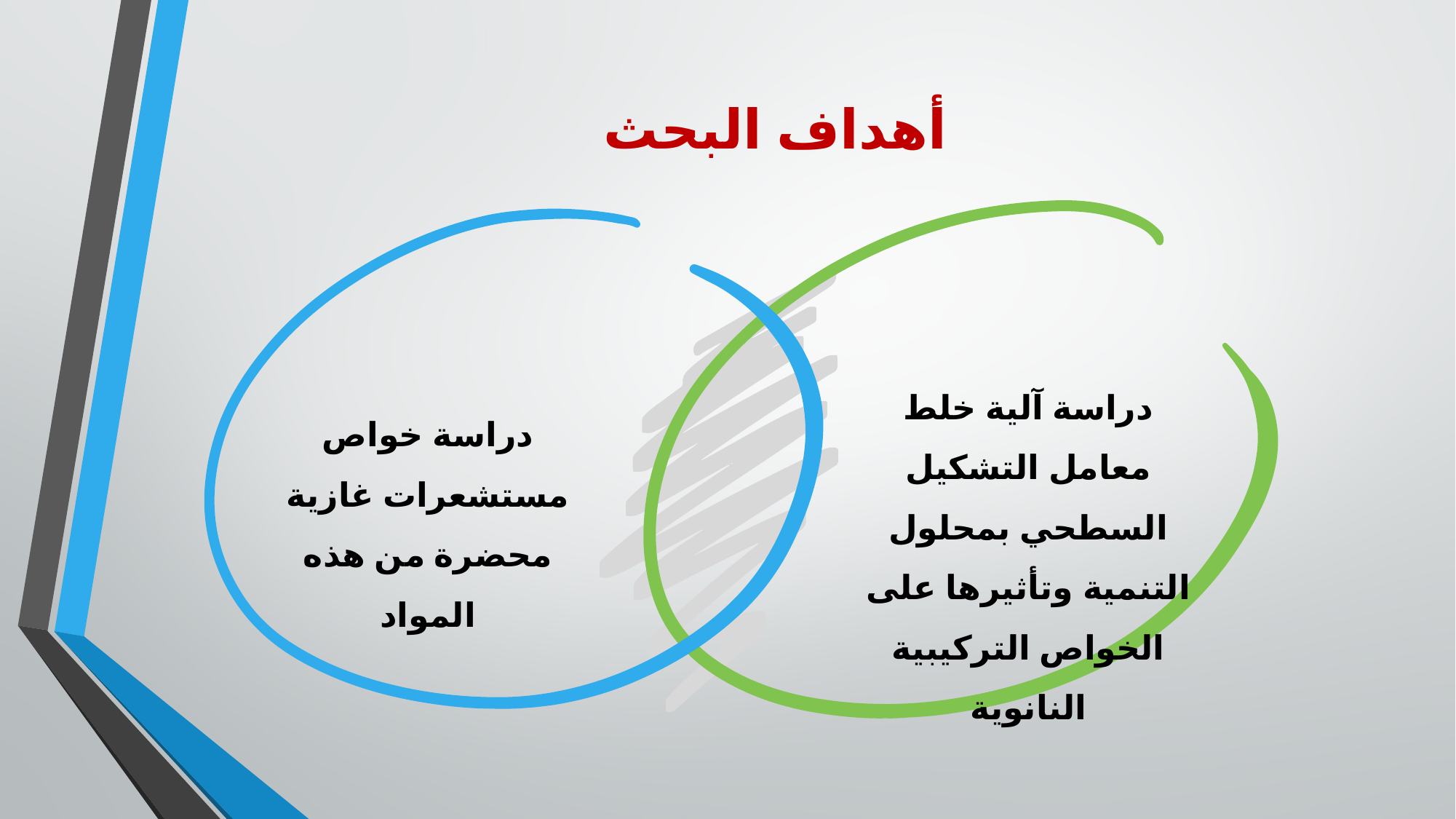

# أهداف البحث

دراسة آلية خلط معامل التشكيل السطحي بمحلول التنمية وتأثيرها على الخواص التركيبية النانوية
دراسة خواص مستشعرات غازية محضرة من هذه المواد